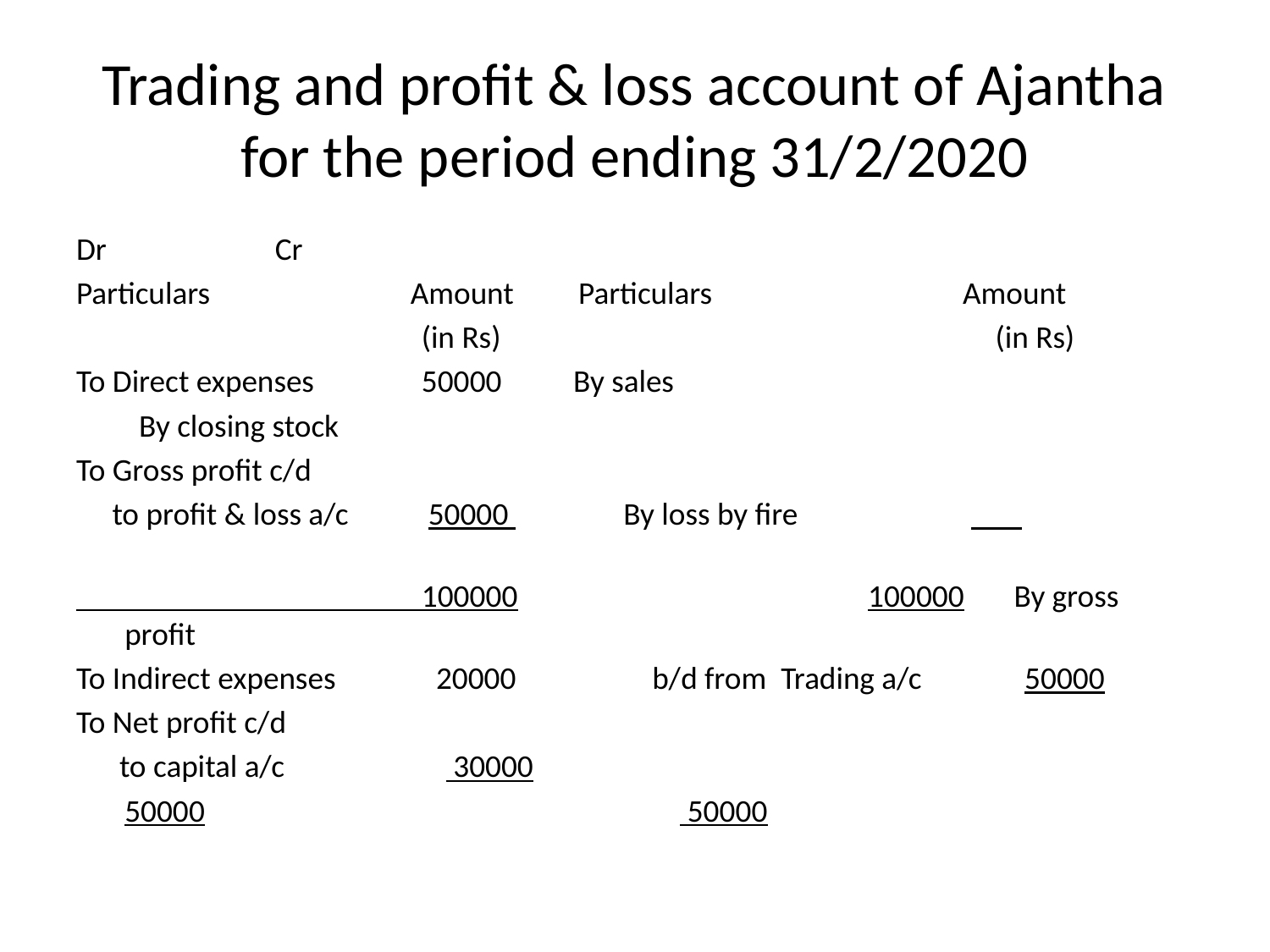

# Trading and profit & loss account of Ajantha for the period ending 31/2/2020
Dr								                     Cr
Particulars                            Amount         Particulars                                   Amount
                                                (in Rs)	                                                              (in Rs)
To Direct expenses               50000          By sales
					  By closing stock
To Gross profit c/d
     to profit & loss a/c           50000                By loss by fire
                                                100000		                                            100000				     By gross profit
To Indirect expenses              20000                   b/d from  Trading a/c              50000
To Net profit c/d
      to capital a/c	                30000
				50000                                                                   50000